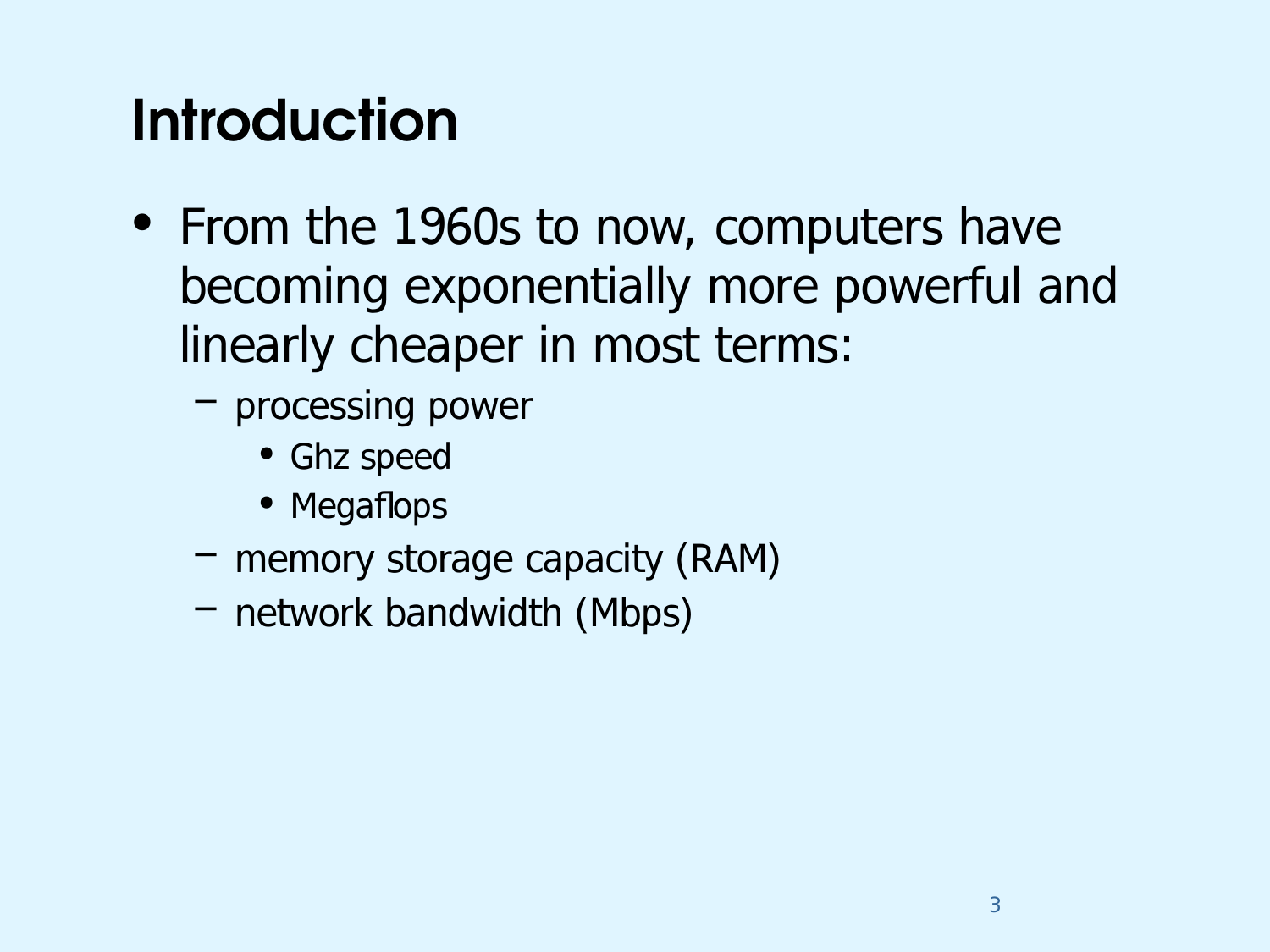

# Introduction
From the 1960s to now, computers have becoming exponentially more powerful and linearly cheaper in most terms:
processing power
Ghz speed
Megaflops
memory storage capacity (RAM)
network bandwidth (Mbps)
3